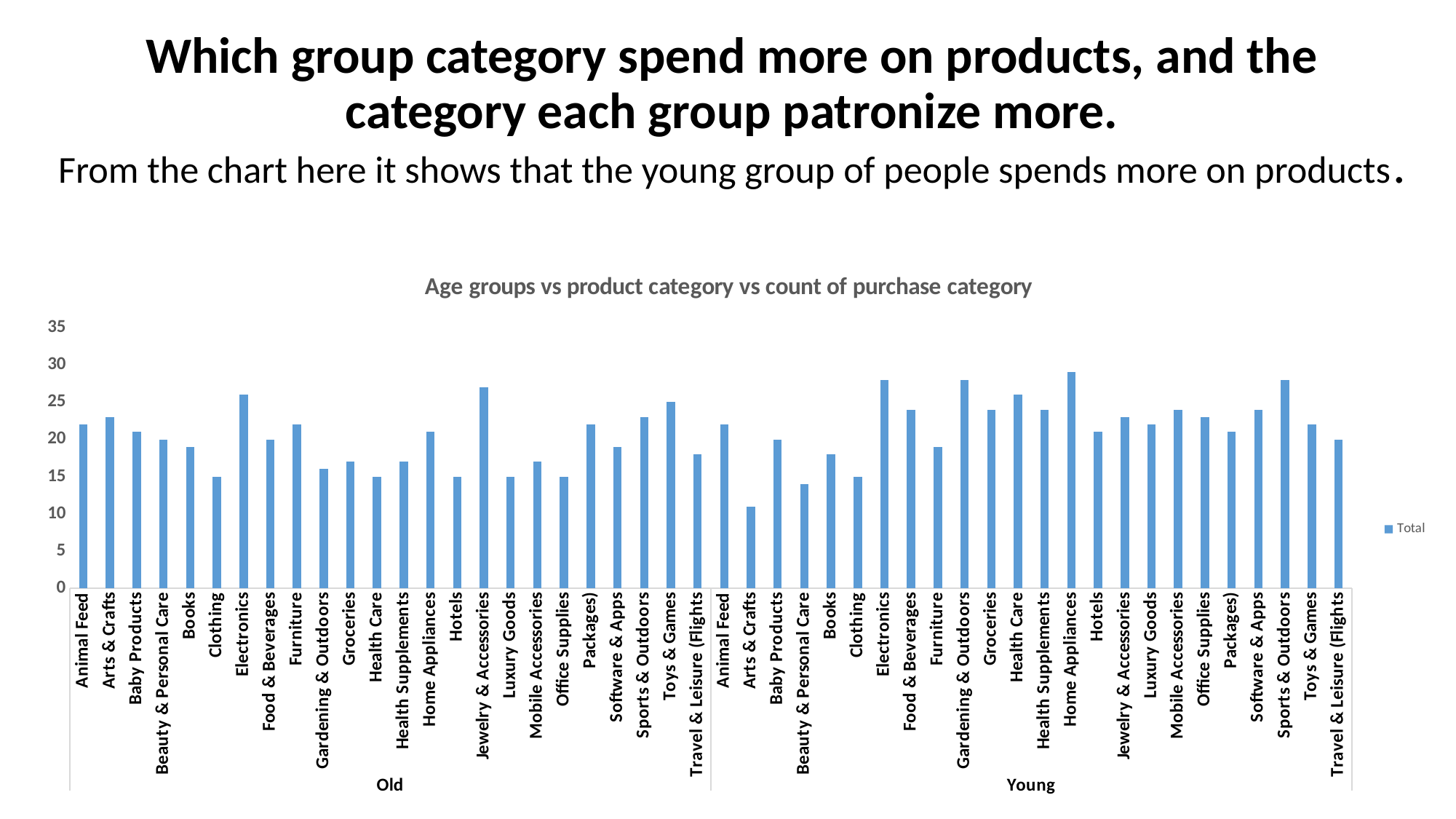

# Which group category spend more on products, and the category each group patronize more. From the chart here it shows that the young group of people spends more on products.

### Chart: Age groups vs product category vs count of purchase category

| Category | Total |
|---|---|
| Animal Feed | 22.0 |
| Arts & Crafts | 23.0 |
| Baby Products | 21.0 |
| Beauty & Personal Care | 20.0 |
| Books | 19.0 |
| Clothing | 15.0 |
| Electronics | 26.0 |
| Food & Beverages | 20.0 |
| Furniture | 22.0 |
| Gardening & Outdoors | 16.0 |
| Groceries | 17.0 |
| Health Care | 15.0 |
| Health Supplements | 17.0 |
| Home Appliances | 21.0 |
| Hotels | 15.0 |
| Jewelry & Accessories | 27.0 |
| Luxury Goods | 15.0 |
| Mobile Accessories | 17.0 |
| Office Supplies | 15.0 |
| Packages) | 22.0 |
| Software & Apps | 19.0 |
| Sports & Outdoors | 23.0 |
| Toys & Games | 25.0 |
| Travel & Leisure (Flights | 18.0 |
| Animal Feed | 22.0 |
| Arts & Crafts | 11.0 |
| Baby Products | 20.0 |
| Beauty & Personal Care | 14.0 |
| Books | 18.0 |
| Clothing | 15.0 |
| Electronics | 28.0 |
| Food & Beverages | 24.0 |
| Furniture | 19.0 |
| Gardening & Outdoors | 28.0 |
| Groceries | 24.0 |
| Health Care | 26.0 |
| Health Supplements | 24.0 |
| Home Appliances | 29.0 |
| Hotels | 21.0 |
| Jewelry & Accessories | 23.0 |
| Luxury Goods | 22.0 |
| Mobile Accessories | 24.0 |
| Office Supplies | 23.0 |
| Packages) | 21.0 |
| Software & Apps | 24.0 |
| Sports & Outdoors | 28.0 |
| Toys & Games | 22.0 |
| Travel & Leisure (Flights | 20.0 |